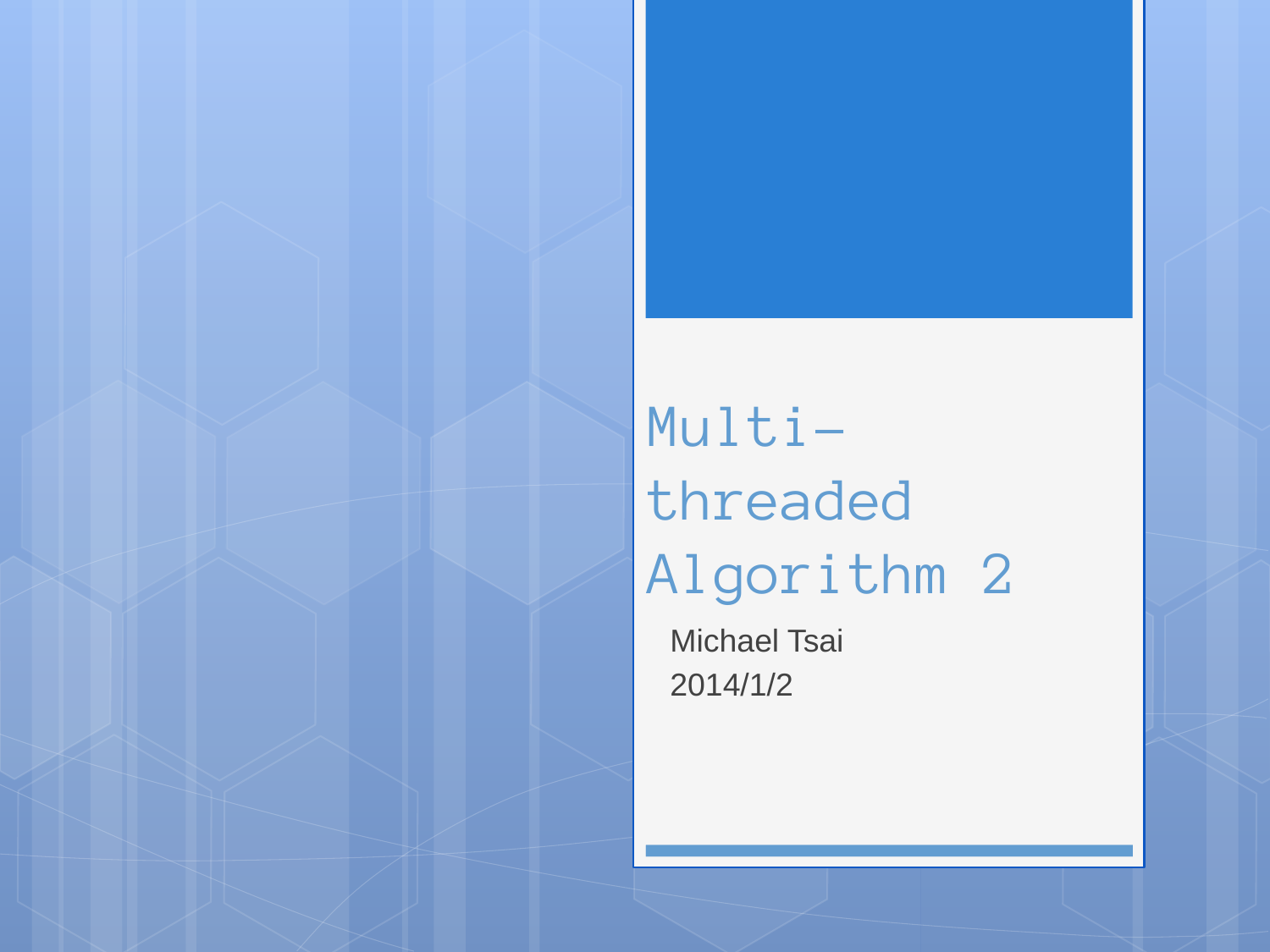

# Multi-threaded Algorithm 2
Michael Tsai
2014/1/2